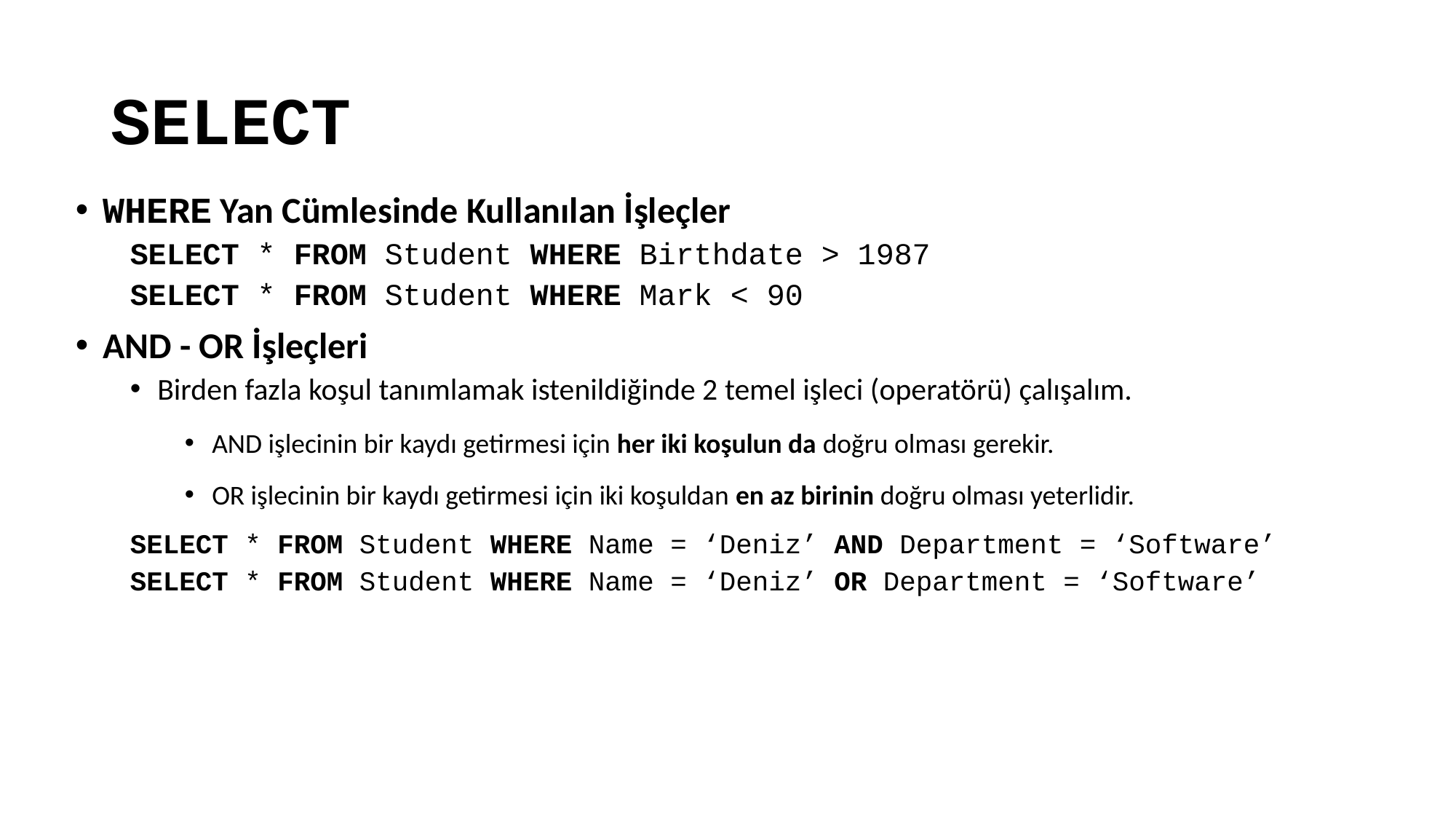

# SELECT
WHERE Yan Cümlesinde Kullanılan İşleçler
SELECT * FROM Student WHERE Birthdate > 1987
SELECT * FROM Student WHERE Mark < 90
AND - OR İşleçleri
Birden fazla koşul tanımlamak istenildiğinde 2 temel işleci (operatörü) çalışalım.
AND işlecinin bir kaydı getirmesi için her iki koşulun da doğru olması gerekir.
OR işlecinin bir kaydı getirmesi için iki koşuldan en az birinin doğru olması yeterlidir.
SELECT * FROM Student WHERE Name = ‘Deniz’ AND Department = ‘Software’
SELECT * FROM Student WHERE Name = ‘Deniz’ OR Department = ‘Software’